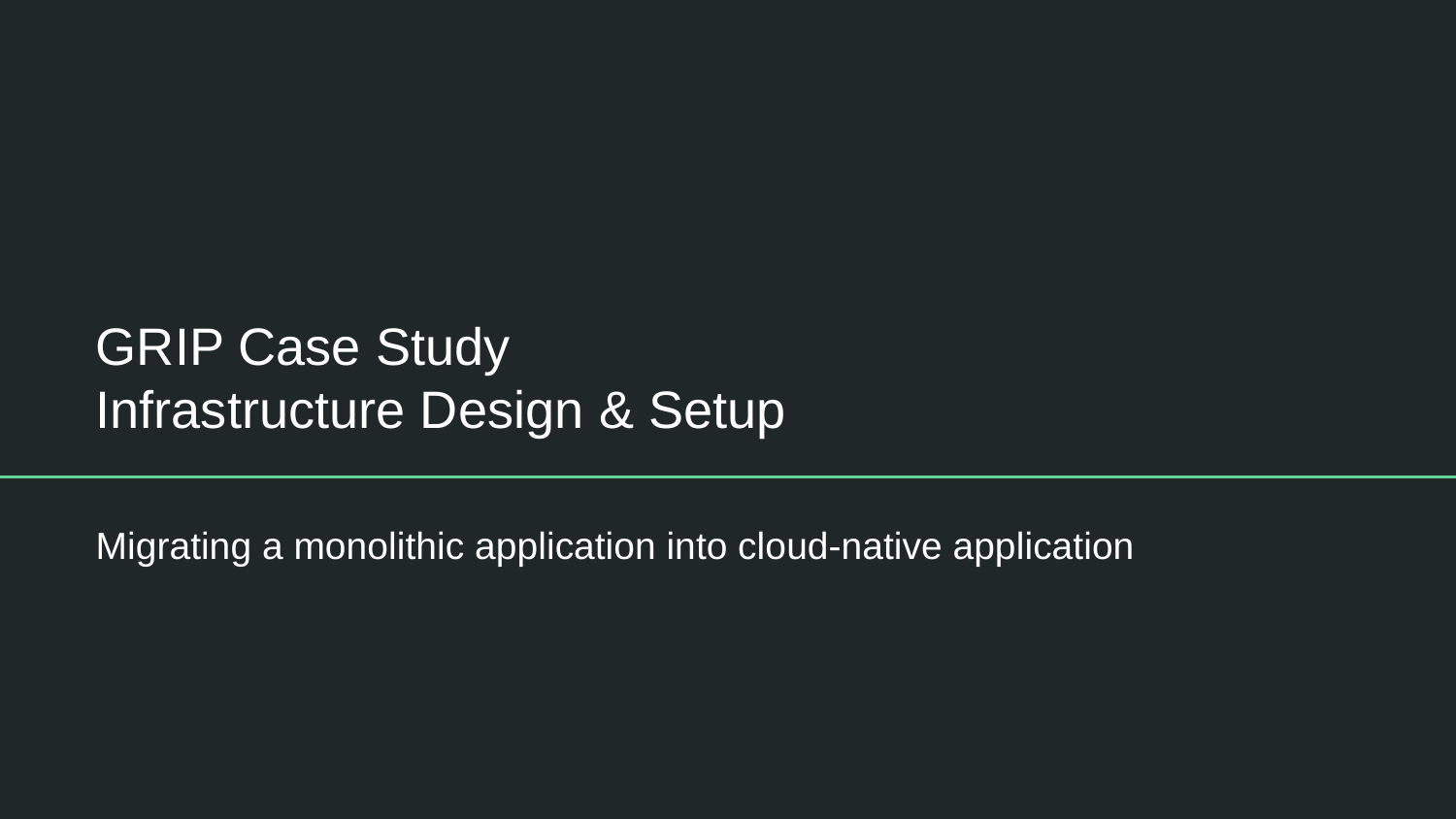

# GRIP Case Study
Infrastructure Design & Setup
Migrating a monolithic application into cloud-native application